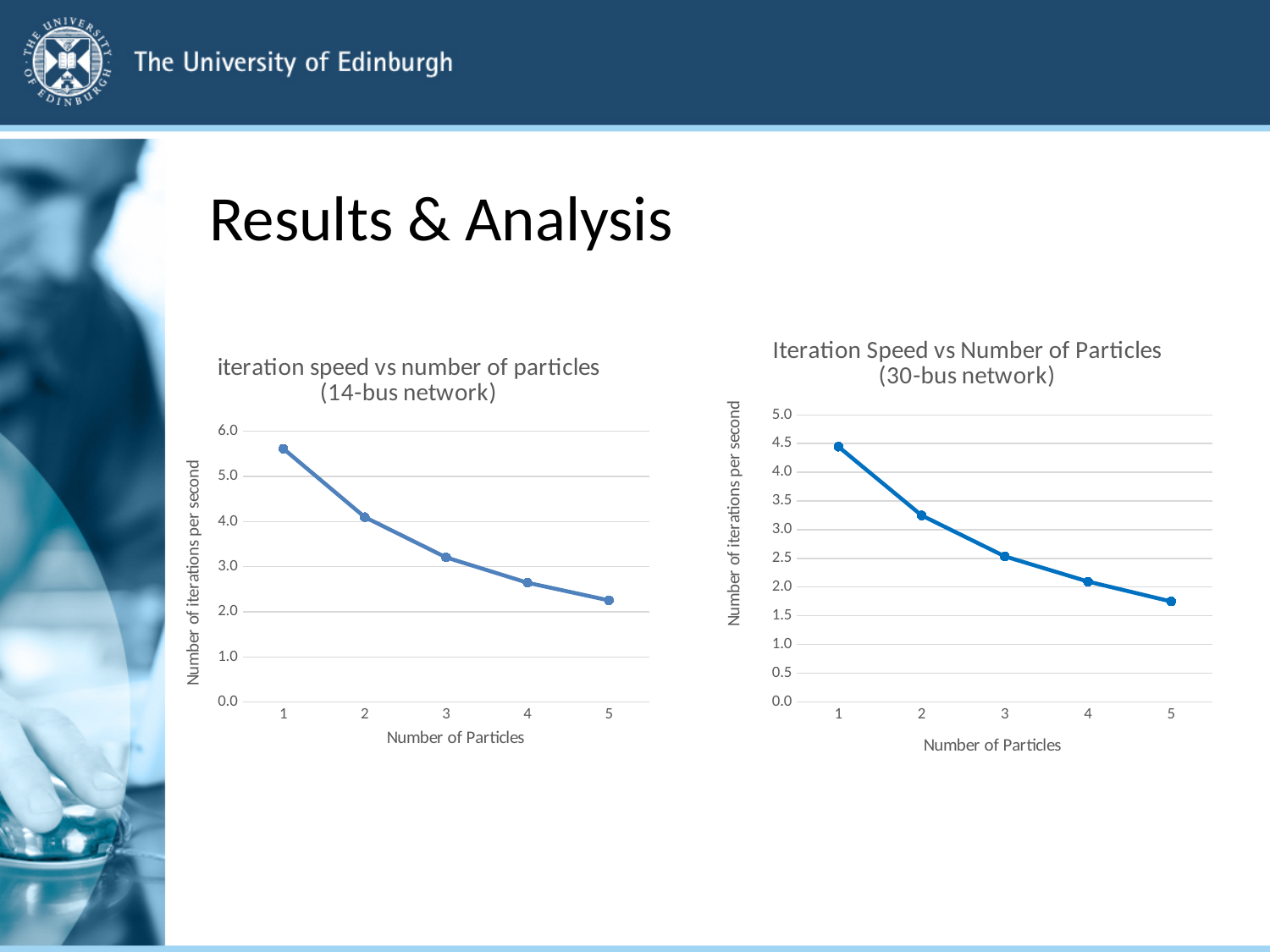

# Results & Analysis

### Chart: Iteration Speed vs Number of Particles
(30-bus network)

| Category | iteration speed |
|---|---|
| 1 | 4.446736984400847 |
| 2 | 3.2487995685594173 |
| 3 | 2.5341990157171024 |
| 4 | 2.0956276824034332 |
| 5 | 1.7480072717102504 |

### Chart: iteration speed vs number of particles
(14-bus network)

| Category | iteration rate |
|---|---|
| 1 | 5.614570934489186 |
| 2 | 4.0983606557377055 |
| 3 | 3.205292579106621 |
| 4 | 2.643586395046977 |
| 5 | 2.253836028921224 |